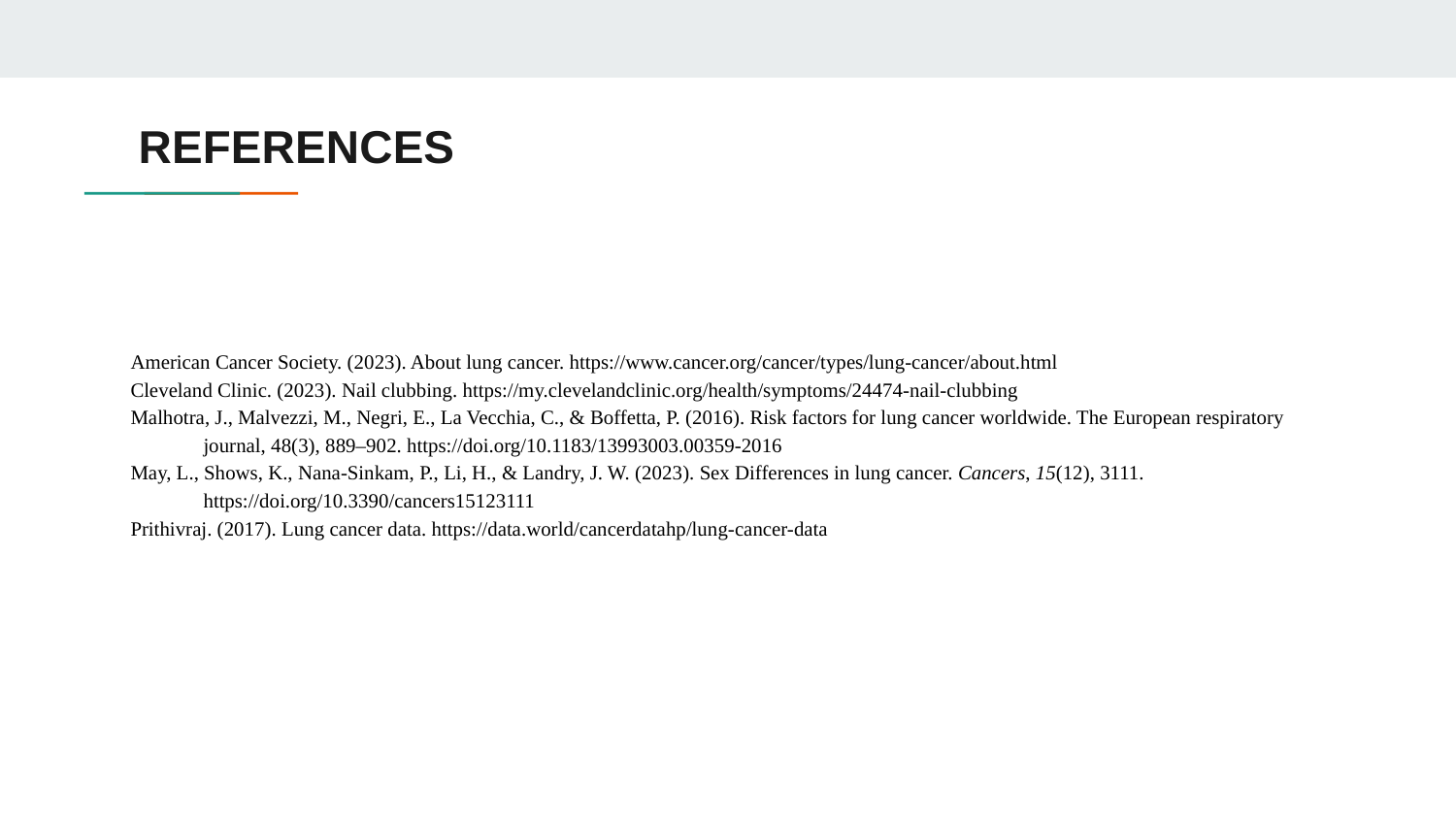

# REFERENCES
American Cancer Society. (2023). About lung cancer. https://www.cancer.org/cancer/types/lung-cancer/about.html
Cleveland Clinic. (2023). Nail clubbing. https://my.clevelandclinic.org/health/symptoms/24474-nail-clubbing
Malhotra, J., Malvezzi, M., Negri, E., La Vecchia, C., & Boffetta, P. (2016). Risk factors for lung cancer worldwide. The European respiratory journal, 48(3), 889–902. https://doi.org/10.1183/13993003.00359-2016
May, L., Shows, K., Nana-Sinkam, P., Li, H., & Landry, J. W. (2023). Sex Differences in lung cancer. Cancers, 15(12), 3111. https://doi.org/10.3390/cancers15123111
Prithivraj. (2017). Lung cancer data. https://data.world/cancerdatahp/lung-cancer-data